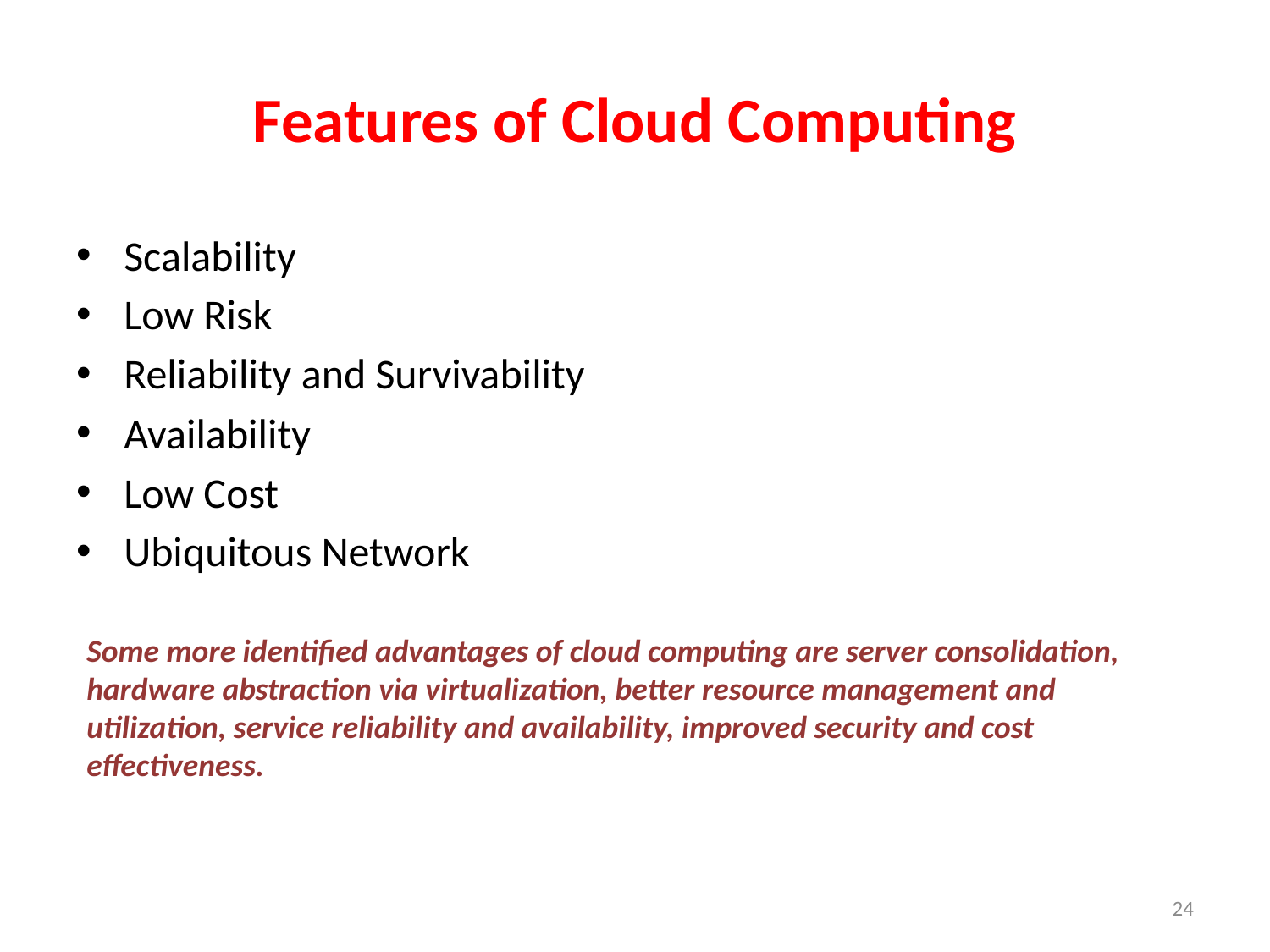

# Features of Cloud Computing
Scalability
Low Risk
Reliability and Survivability
Availability
Low Cost
Ubiquitous Network

Some more identified advantages of cloud computing are server consolidation, hardware abstraction via virtualization, better resource management and utilization, service reliability and availability, improved security and cost effectiveness.
24